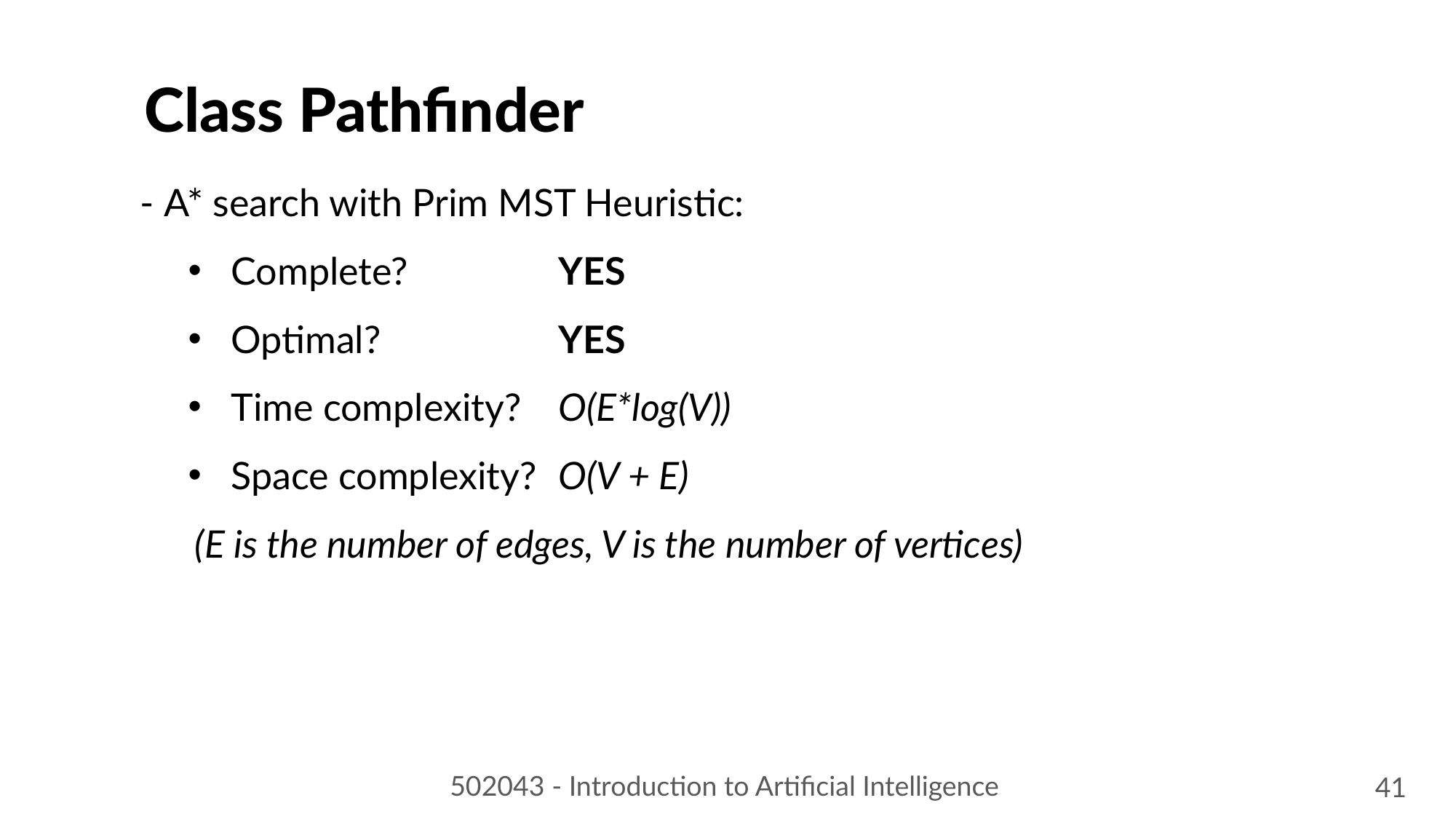

Class Pathfinder
- A* search with Prim MST Heuristic:
Complete?		YES
Optimal?		YES
Time complexity?	O(E*log(V))
Space complexity?	O(V + E)
(E is the number of edges, V is the number of vertices)
502043 - Introduction to Artificial Intelligence
41